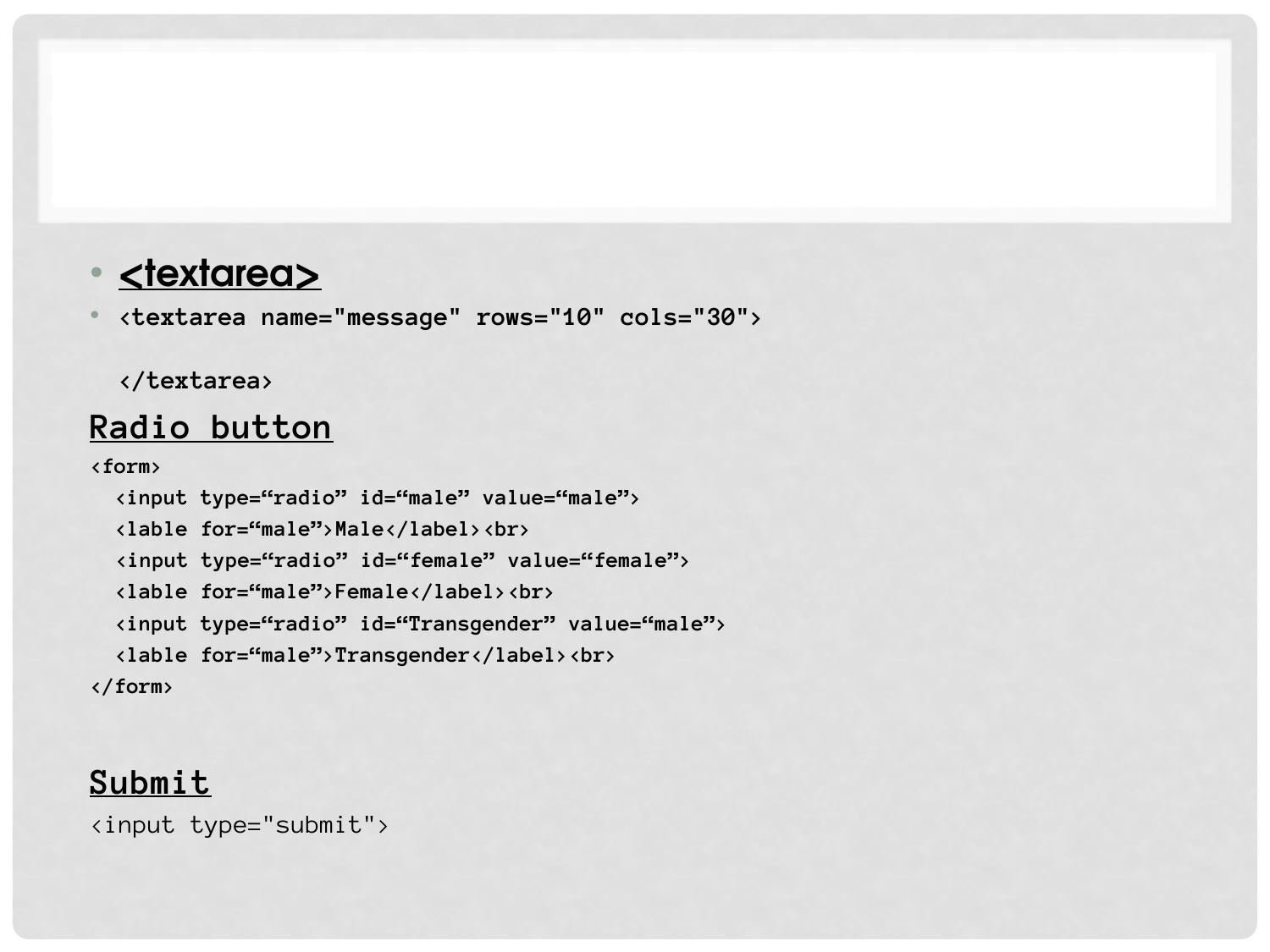

<textarea>
<textarea name="message" rows="10" cols="30">
</textarea>
Radio button
<form>
  <input type=“radio” id=“male” value=“male”>
  <lable for=“male”>Male</label><br>
    <input type=“radio” id=“female” value=“female”>
  <lable for=“male”>Female</label><br>
  <input type=“radio” id=“Transgender” value=“male”>
  <lable for=“male”>Transgender</label><br>
</form>

Submit
<input type="submit">